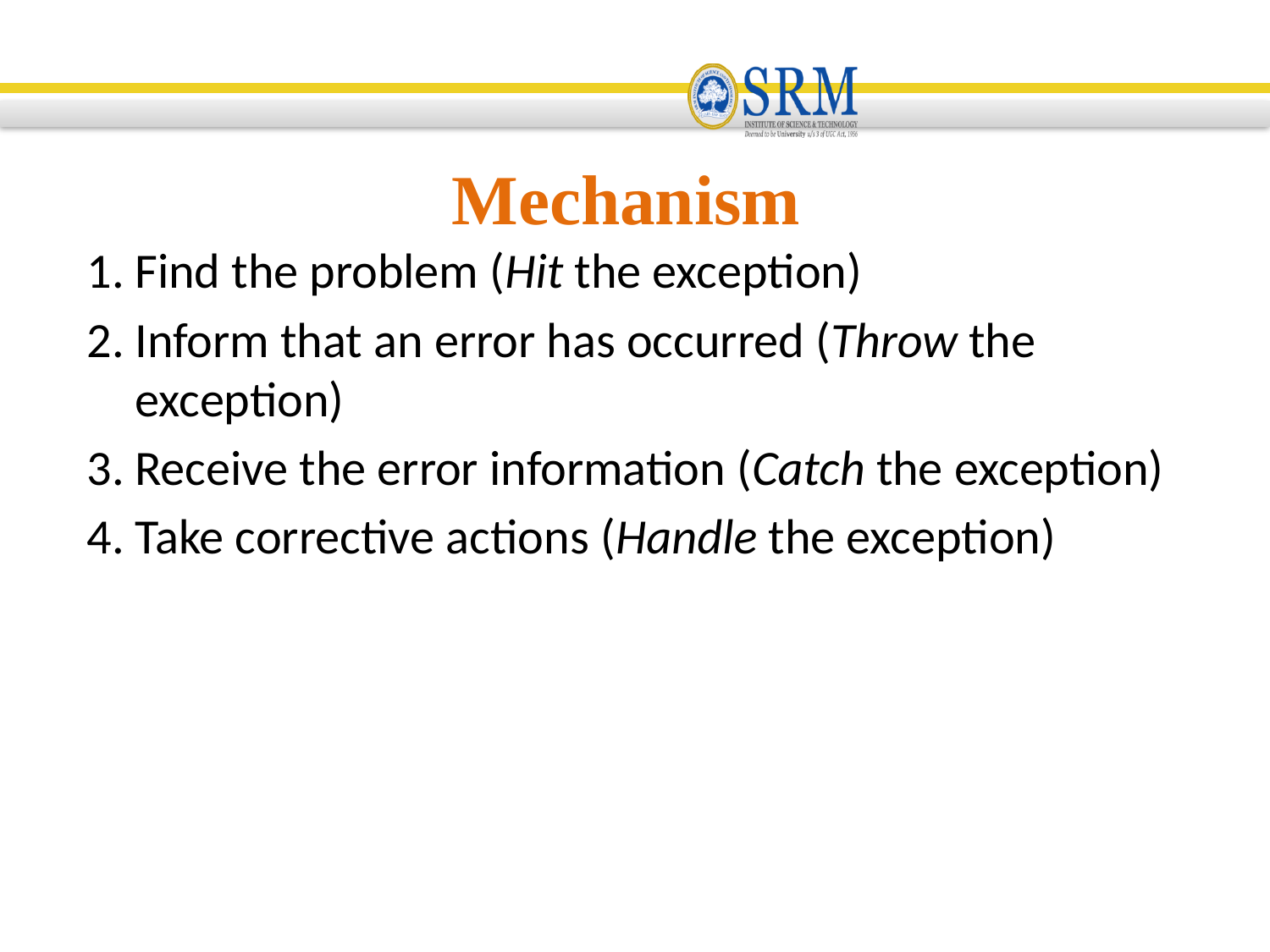

Mechanism
Find the problem (Hit the exception)
Inform that an error has occurred (Throw the exception)
Receive the error information (Catch the exception)
Take corrective actions (Handle the exception)